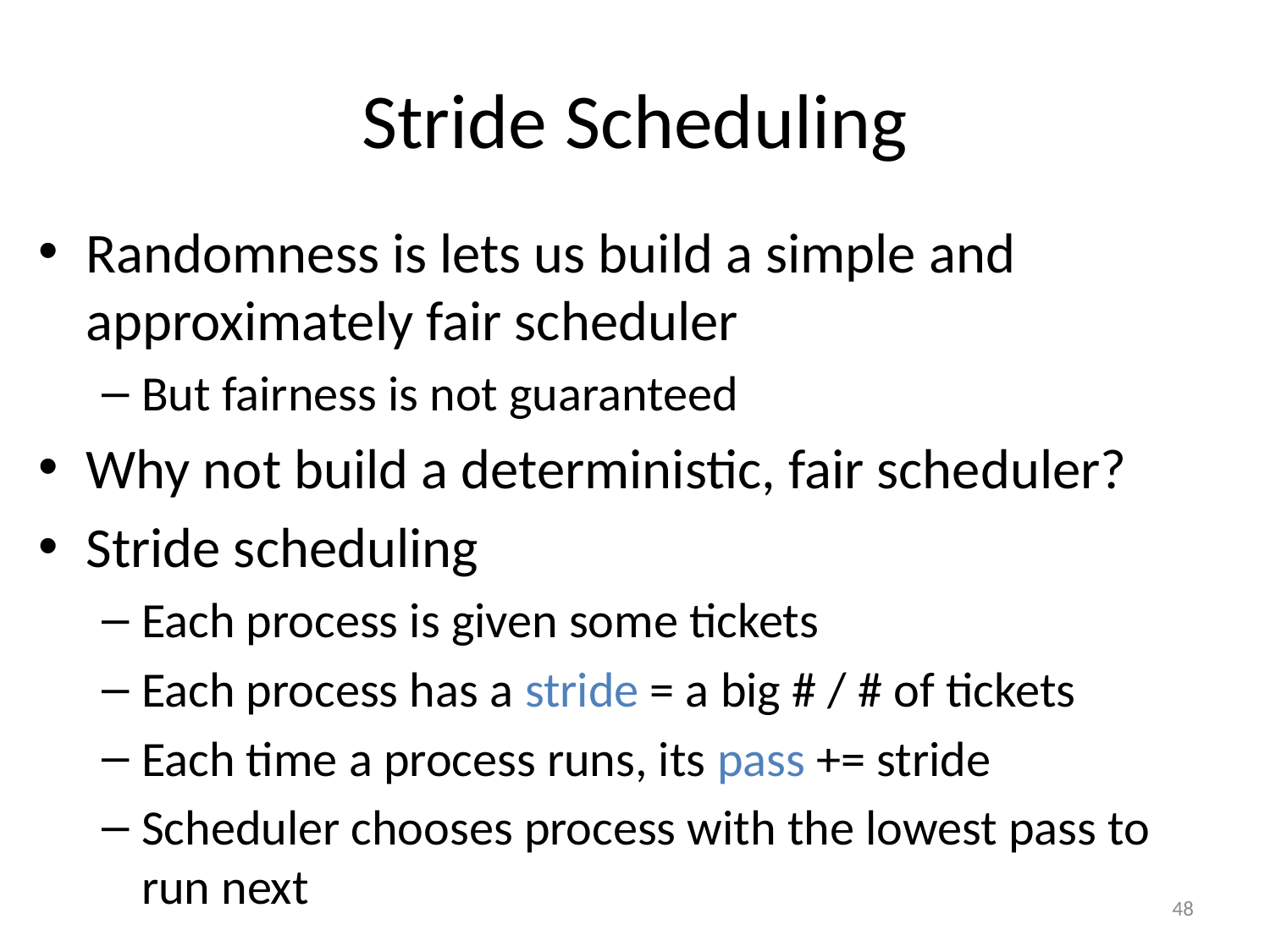

# Stride Scheduling
Randomness is lets us build a simple and approximately fair scheduler
But fairness is not guaranteed
Why not build a deterministic, fair scheduler?
Stride scheduling
Each process is given some tickets
Each process has a stride = a big # / # of tickets
Each time a process runs, its pass += stride
Scheduler chooses process with the lowest pass to run next
48